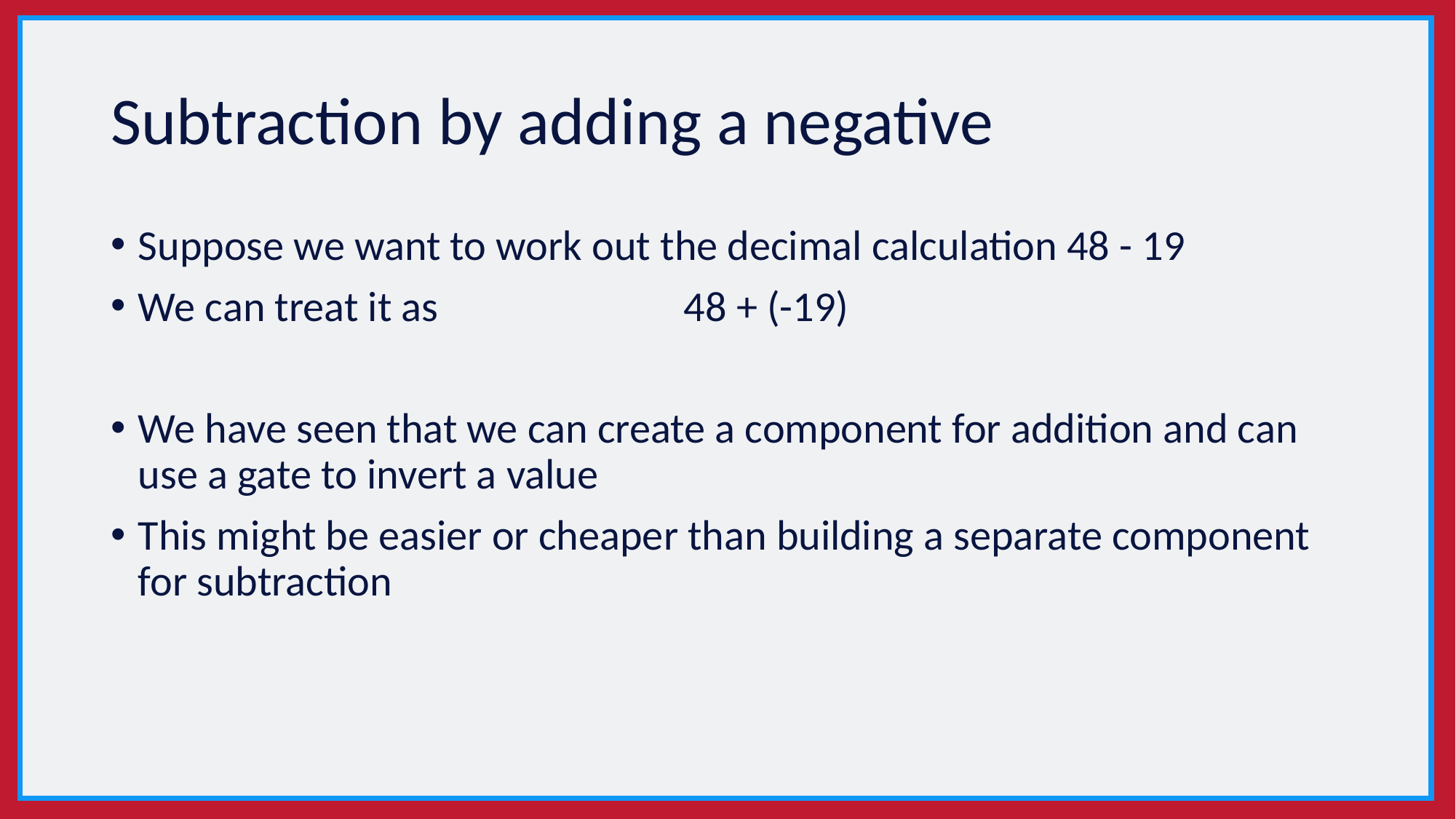

# Subtraction by adding a negative
Suppose we want to work out the decimal calculation 48 - 19
We can treat it as 			48 + (-19)

We have seen that we can create a component for addition and can use a gate to invert a value
This might be easier or cheaper than building a separate component for subtraction